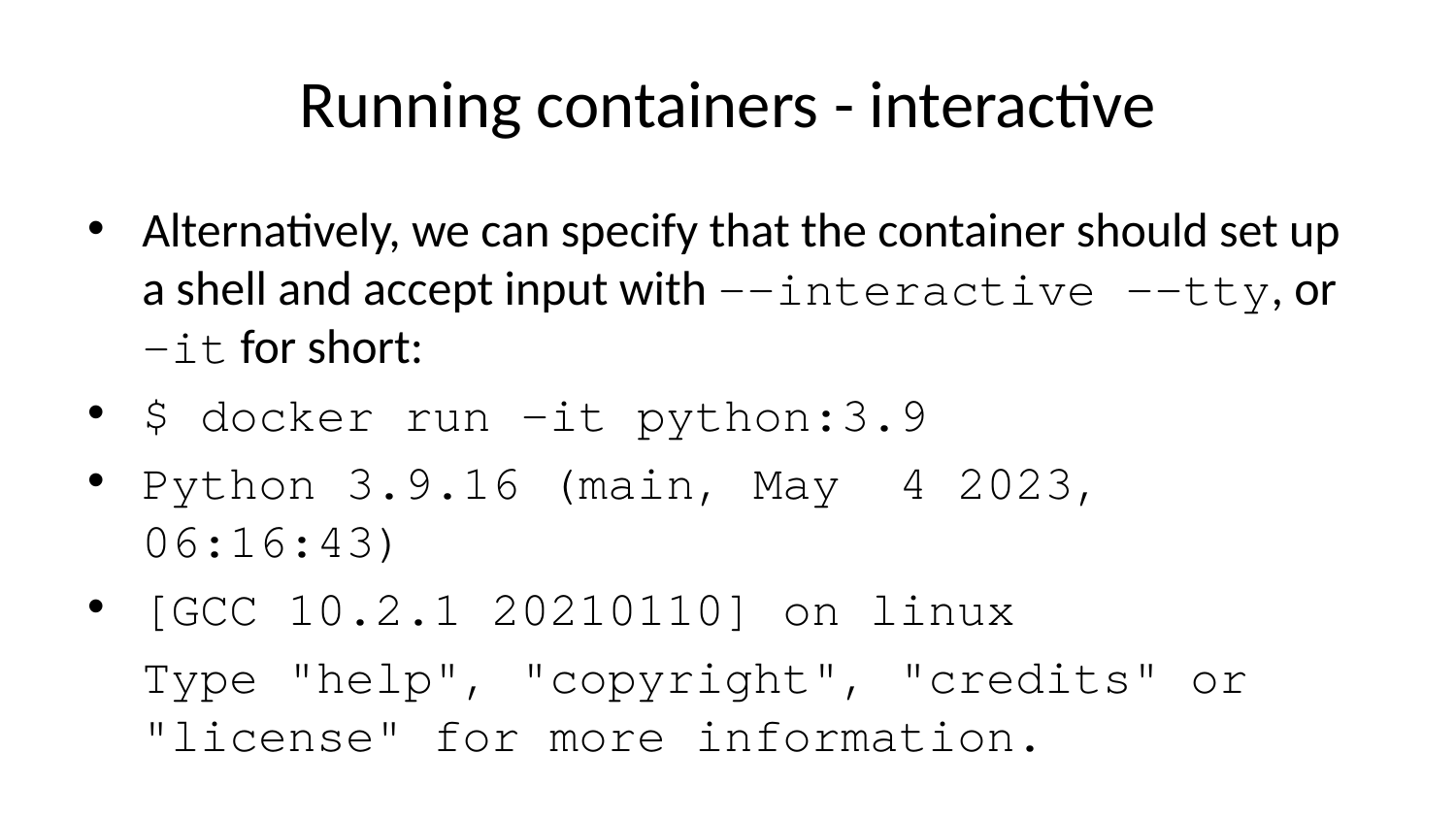

# Running containers - interactive
Alternatively, we can specify that the container should set up a shell and accept input with --interactive --tty, or -it for short:
$ docker run -it python:3.9
Python 3.9.16 (main, May  4 2023, 06:16:43)
[GCC 10.2.1 20210110] on linux
Type "help", "copyright", "credits" or "license" for more information.